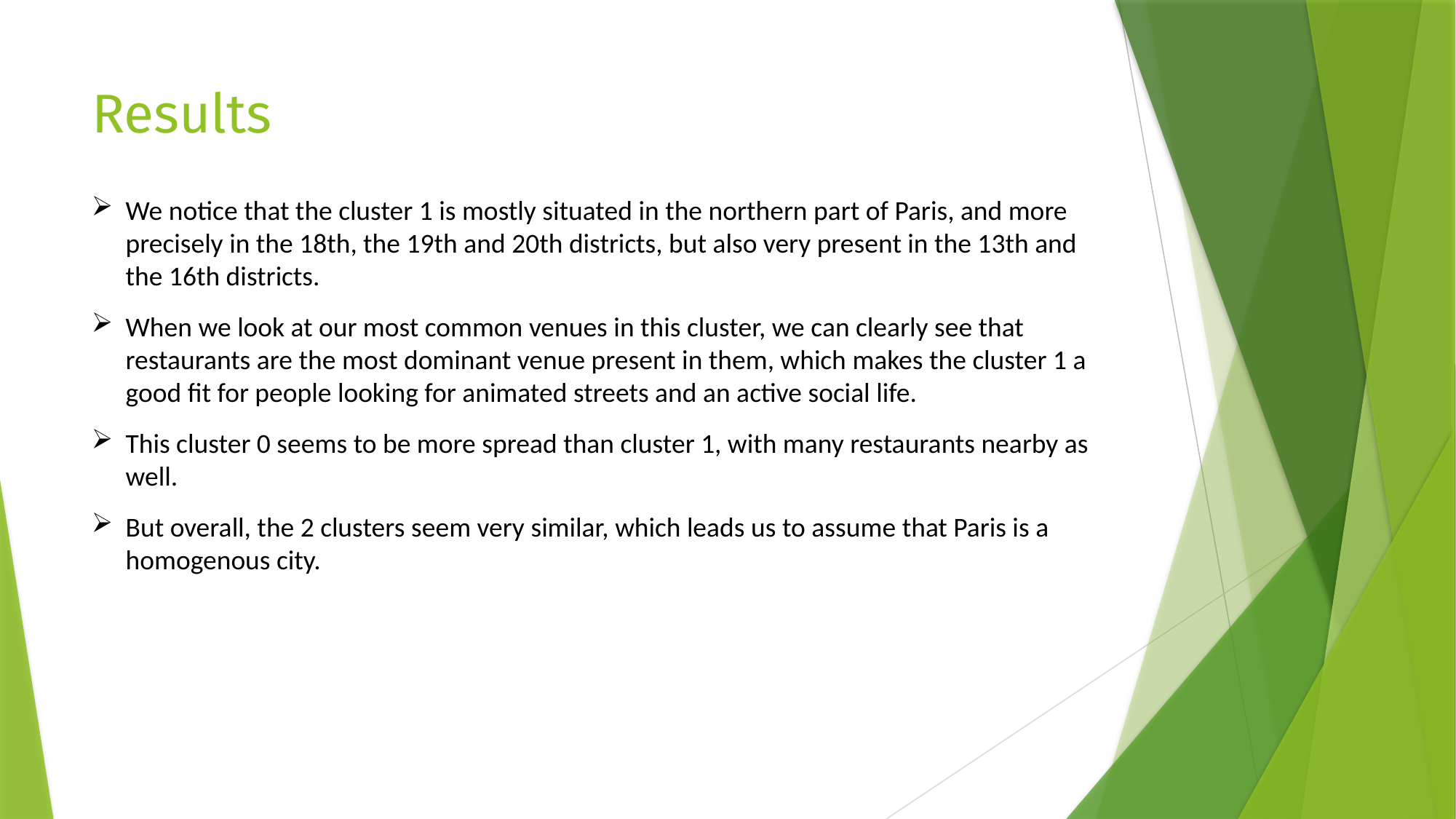

# Results
We notice that the cluster 1 is mostly situated in the northern part of Paris, and more precisely in the 18th, the 19th and 20th districts, but also very present in the 13th and the 16th districts.
When we look at our most common venues in this cluster, we can clearly see that restaurants are the most dominant venue present in them, which makes the cluster 1 a good fit for people looking for animated streets and an active social life.
This cluster 0 seems to be more spread than cluster 1, with many restaurants nearby as well.
But overall, the 2 clusters seem very similar, which leads us to assume that Paris is a homogenous city.